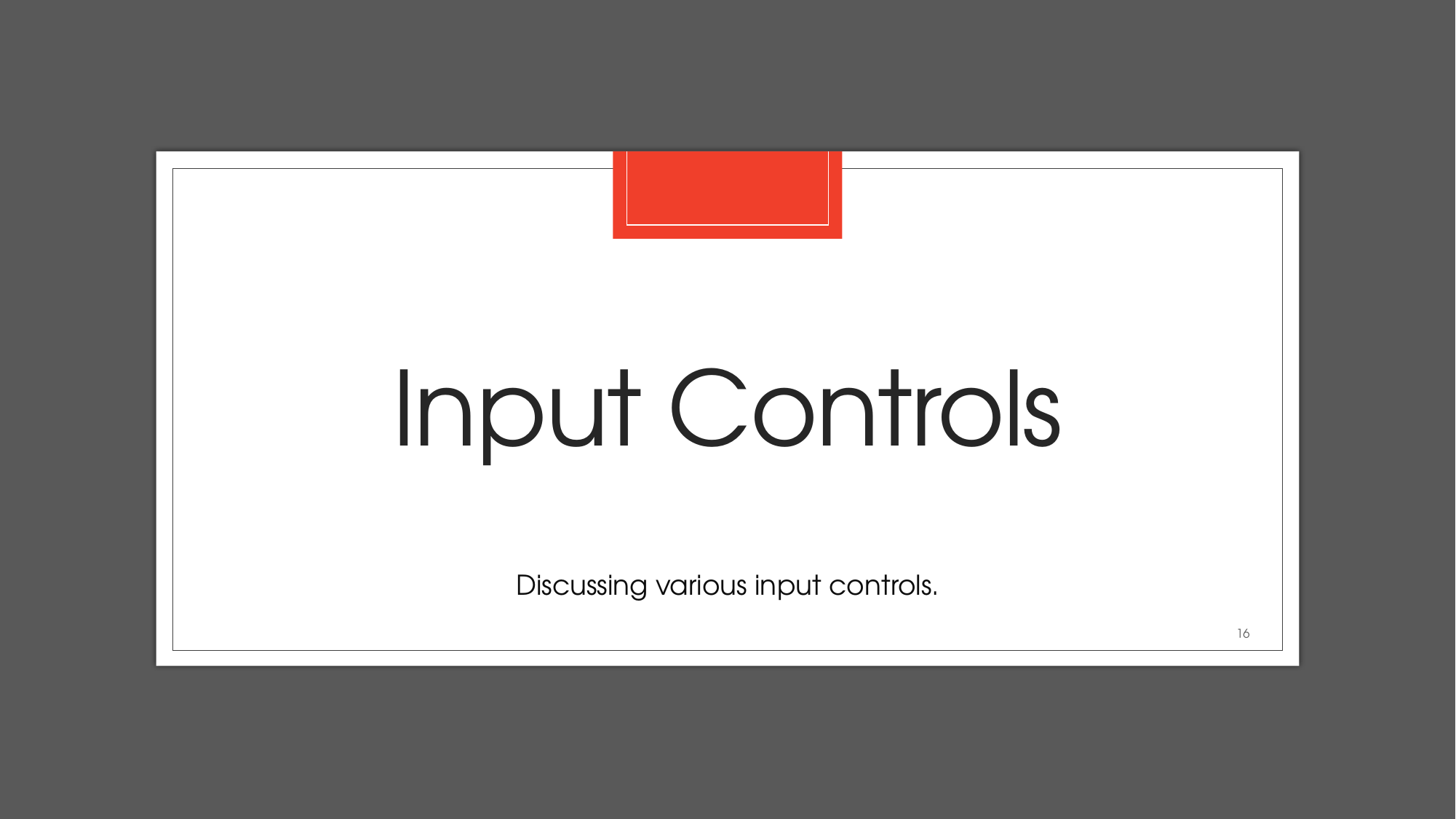

# Input Controls
Discussing various input controls.
16